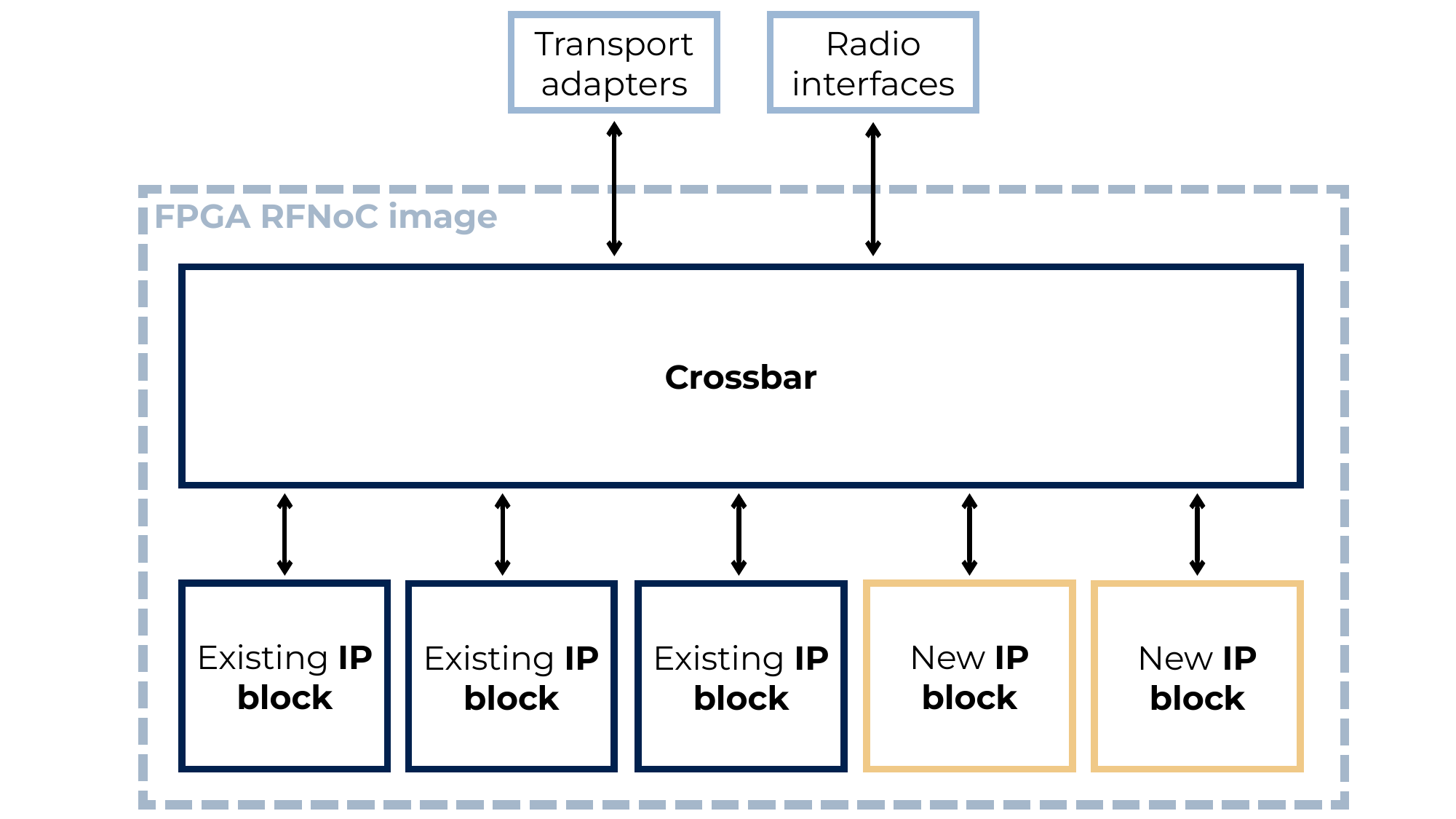

Transport adapters
Radio interfaces
FPGA RFNoC image

Crossbar
New IP block
Existing IP block
Existing IP block
Existing IP block
New IP block